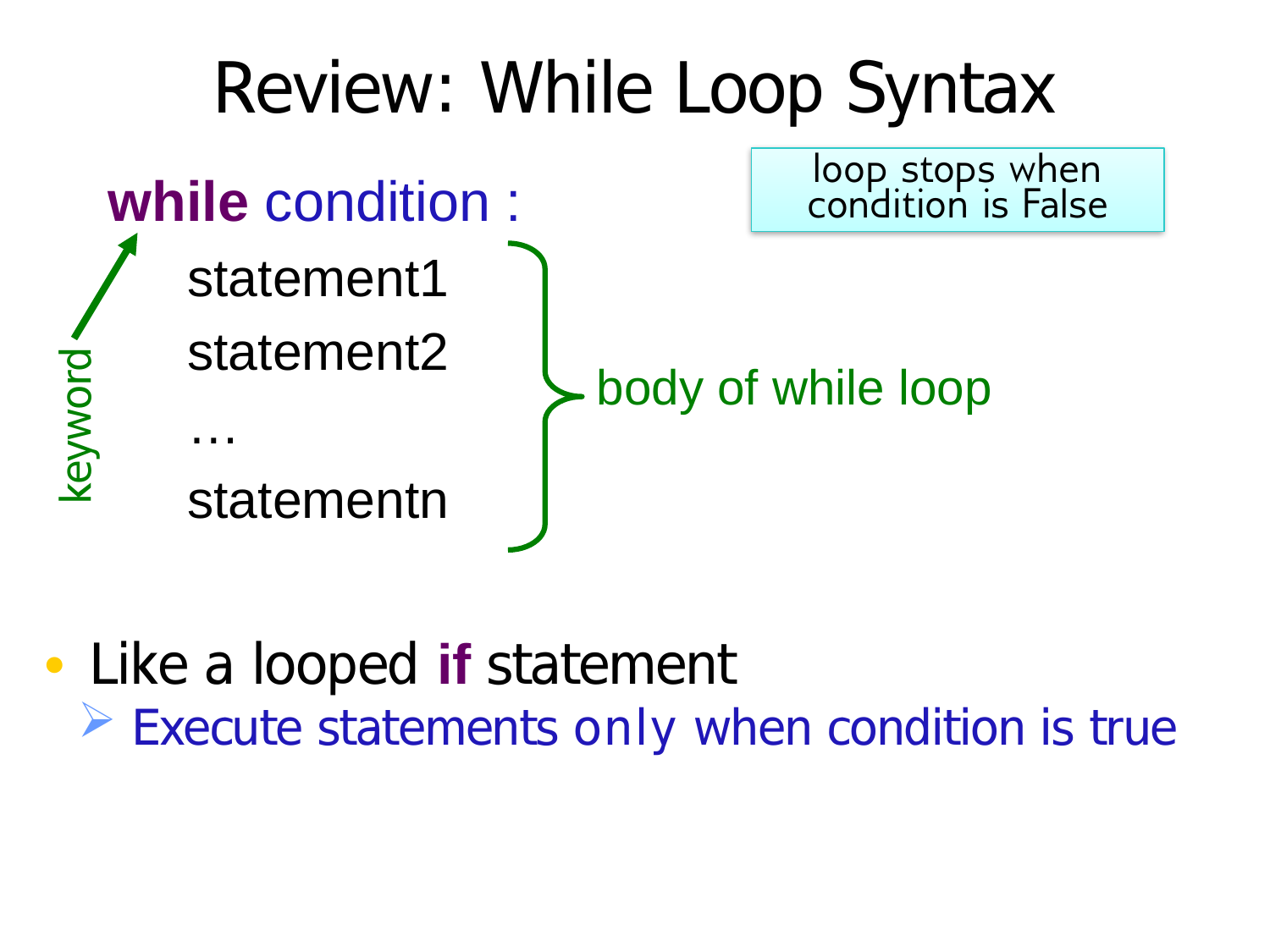

# Review: While Loop Syntax
loop stops when condition is False
while condition :
statement1
statement2
…
statementn

body of while loop
keyword

 Like a looped if statement
 Execute statements only when condition is true